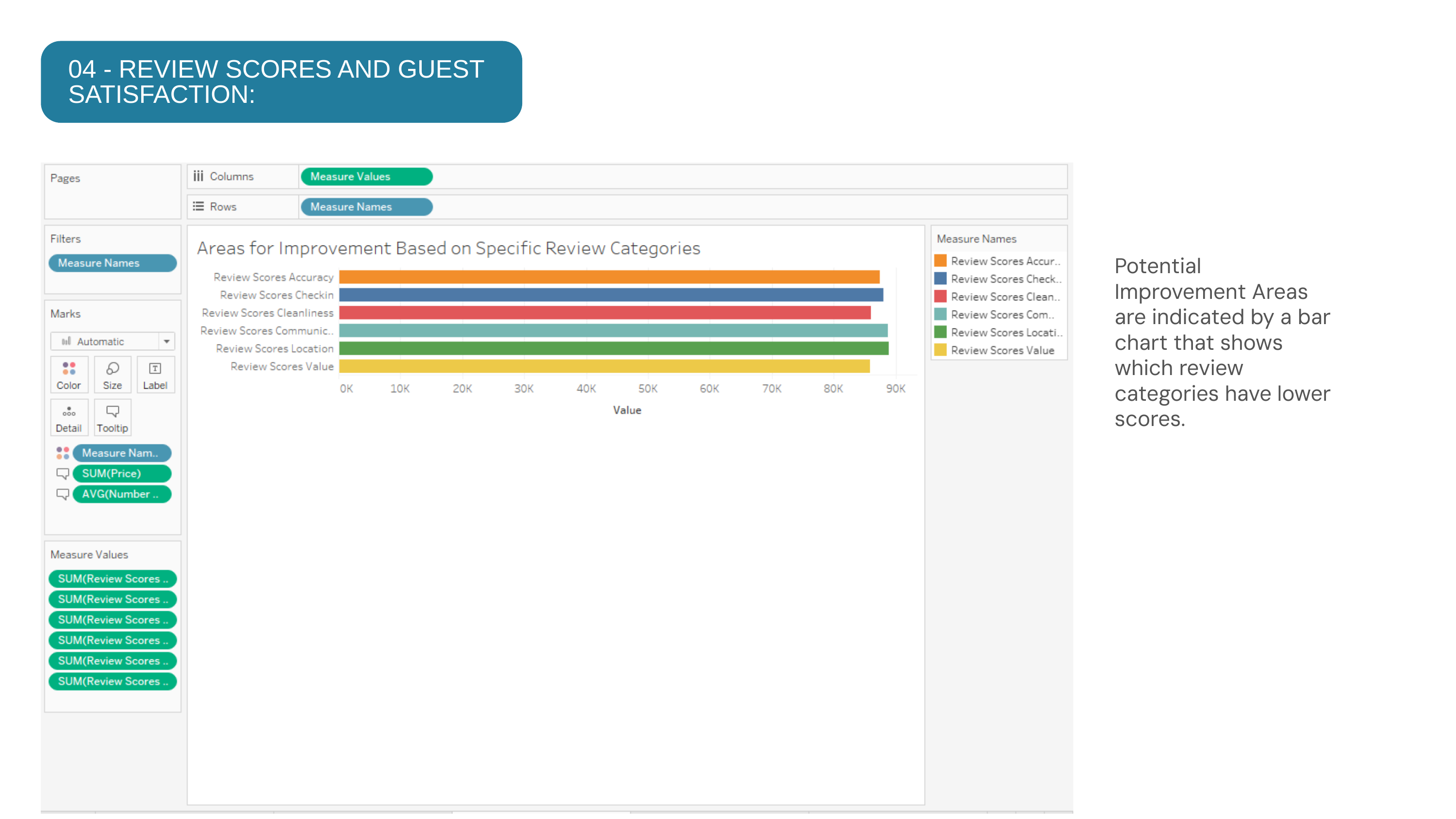

04 - REVIEW SCORES AND GUEST SATISFACTION:

Potential Improvement Areas are indicated by a bar chart that shows which review categories have lower scores.